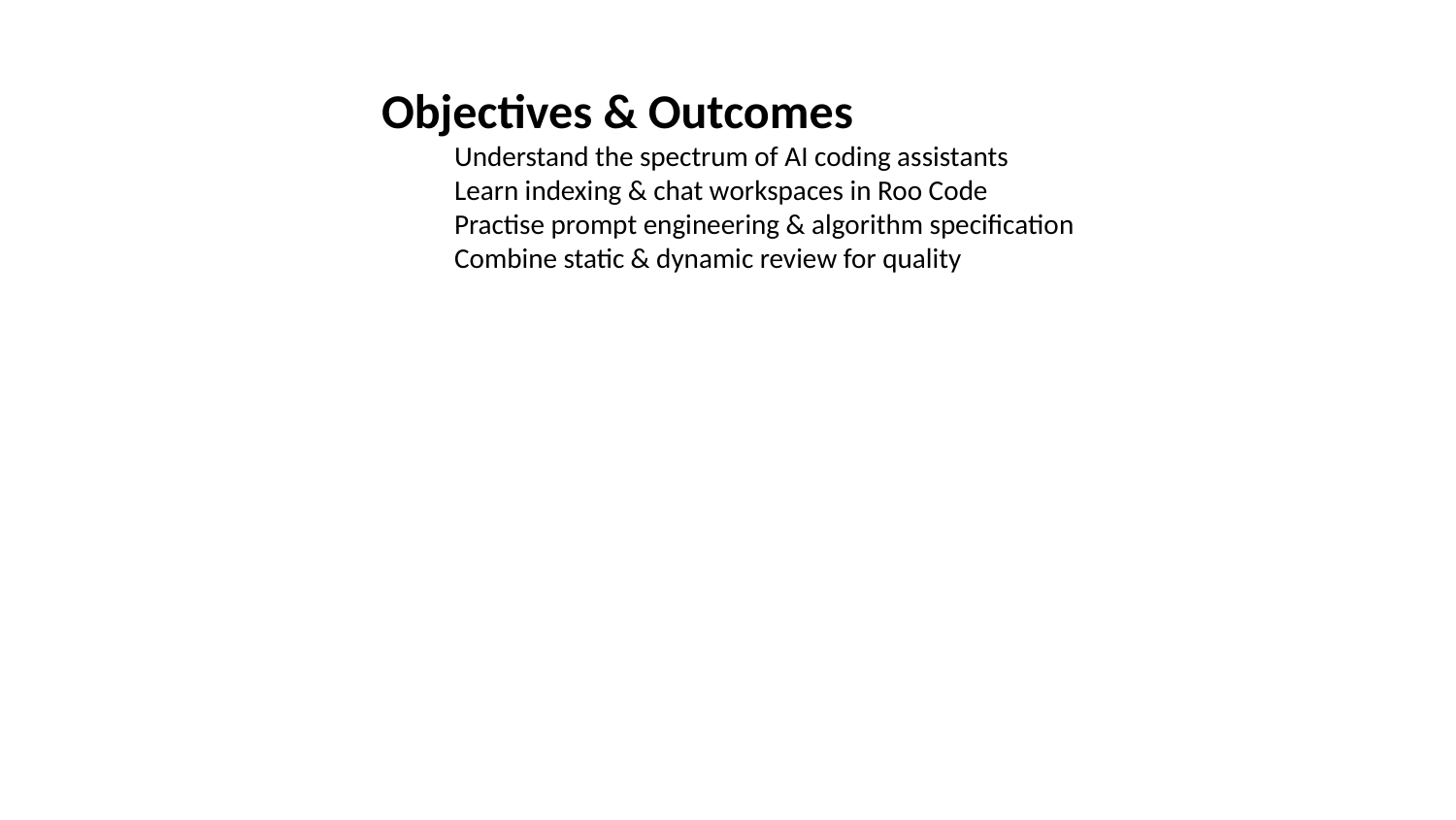

Objectives & Outcomes
Understand the spectrum of AI coding assistants
Learn indexing & chat workspaces in Roo Code
Practise prompt engineering & algorithm specification
Combine static & dynamic review for quality